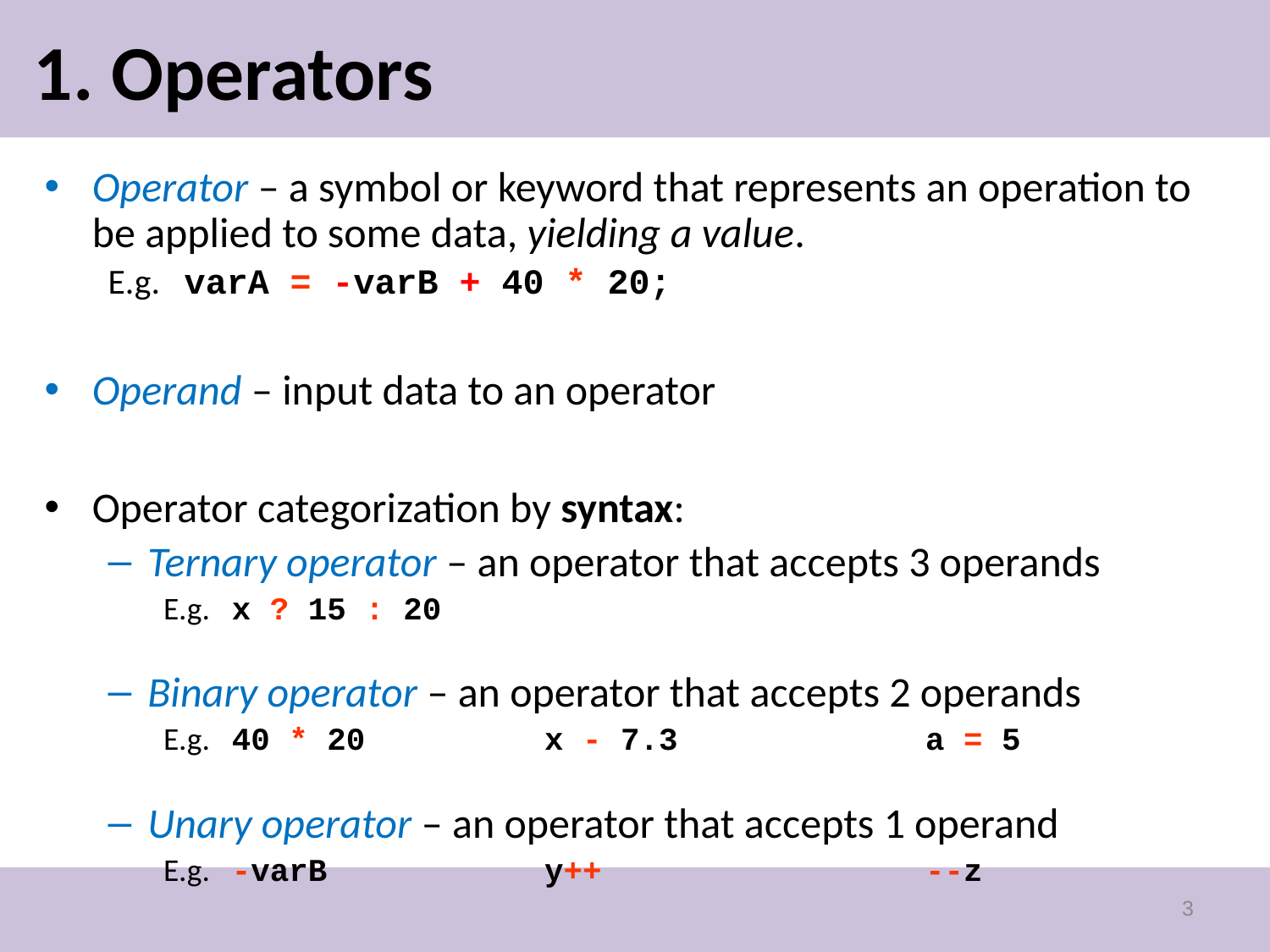

# 1. Operators
Operator – a symbol or keyword that represents an operation to be applied to some data, yielding a value.
E.g.   varA = -varB + 40 * 20;

Operand – input data to an operator

Operator categorization by syntax:
Ternary operator – an operator that accepts 3 operands
E.g.   x ? 15 : 20

Binary operator – an operator that accepts 2 operands
E.g.   40 * 20		x - 7.3		a = 5

Unary operator – an operator that accepts 1 operand
E.g.   -varB		y++			--z
3